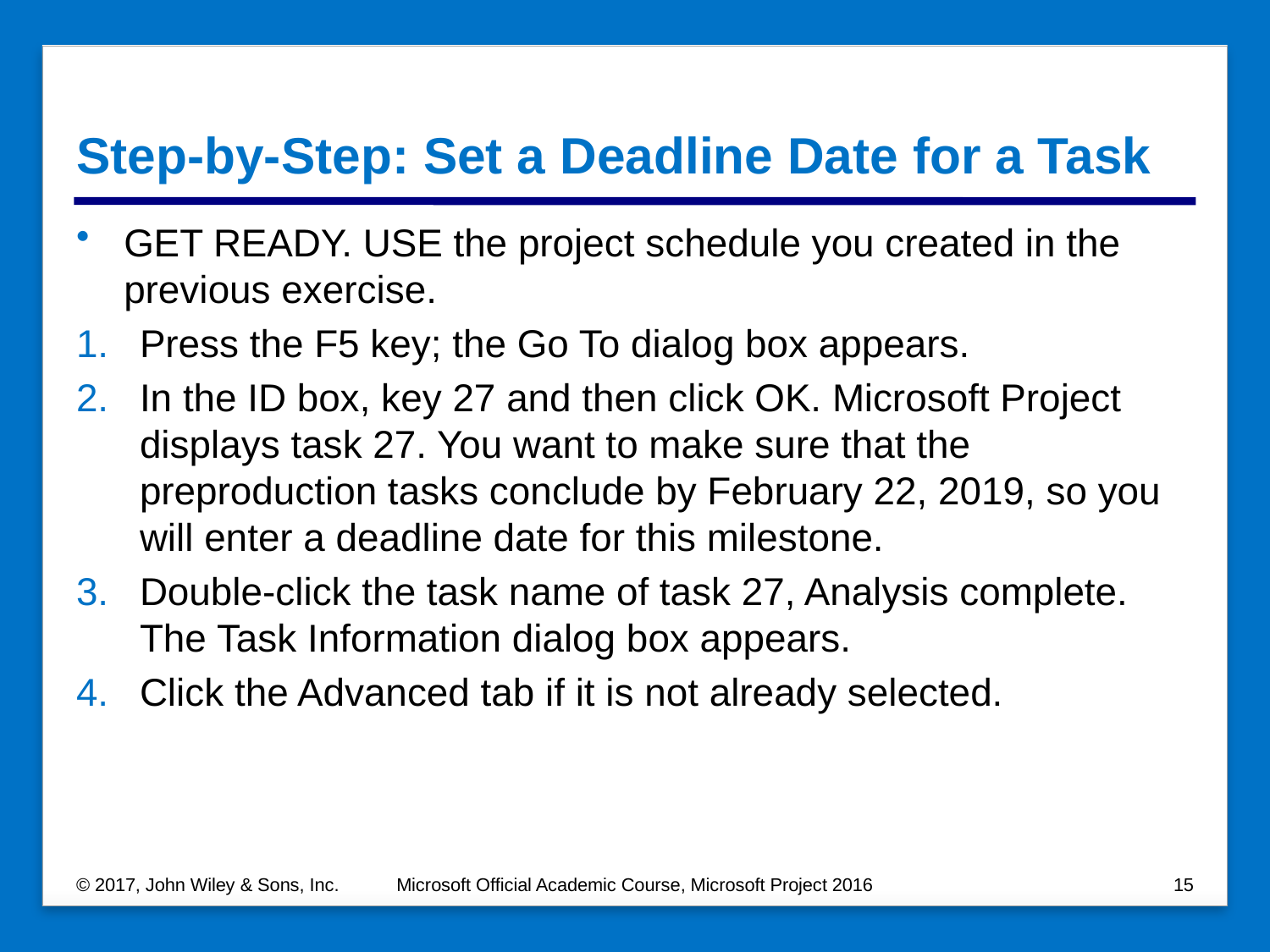

# Step-by-Step: Set a Deadline Date for a Task
GET READY. USE the project schedule you created in the previous exercise.
Press the F5 key; the Go To dialog box appears.
In the ID box, key 27 and then click OK. Microsoft Project displays task 27. You want to make sure that the preproduction tasks conclude by February 22, 2019, so you will enter a deadline date for this milestone.
Double‐click the task name of task 27, Analysis complete. The Task Information dialog box appears.
Click the Advanced tab if it is not already selected.
© 2017, John Wiley & Sons, Inc.
Microsoft Official Academic Course, Microsoft Project 2016
15